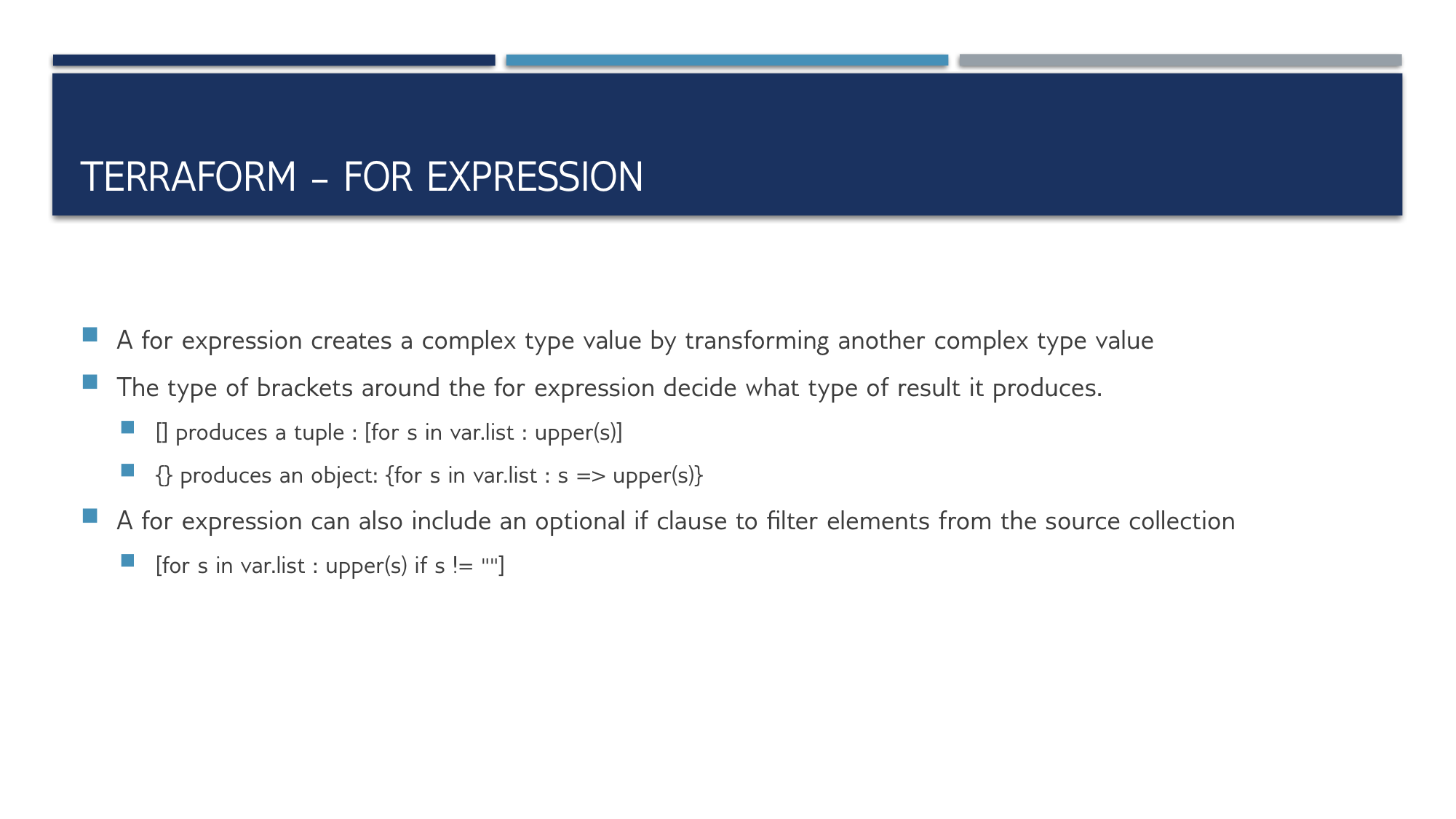

# Terraform – For Expression
A for expression creates a complex type value by transforming another complex type value
The type of brackets around the for expression decide what type of result it produces.
[] produces a tuple : [for s in var.list : upper(s)]
{} produces an object: {for s in var.list : s => upper(s)}
A for expression can also include an optional if clause to filter elements from the source collection
[for s in var.list : upper(s) if s != ""]